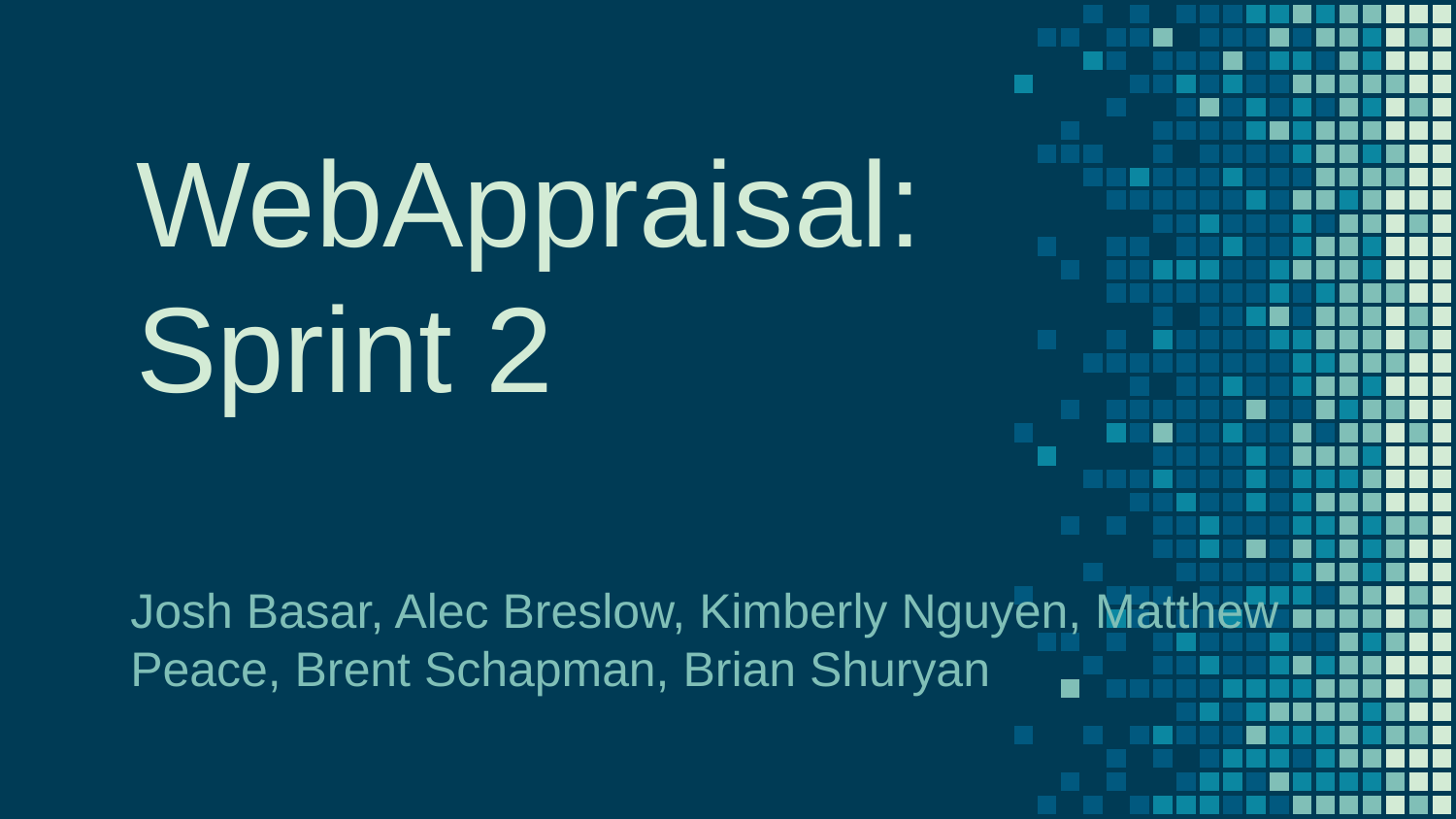

# WebAppraisal: Sprint 2
Josh Basar, Alec Breslow, Kimberly Nguyen, Matthew Peace, Brent Schapman, Brian Shuryan